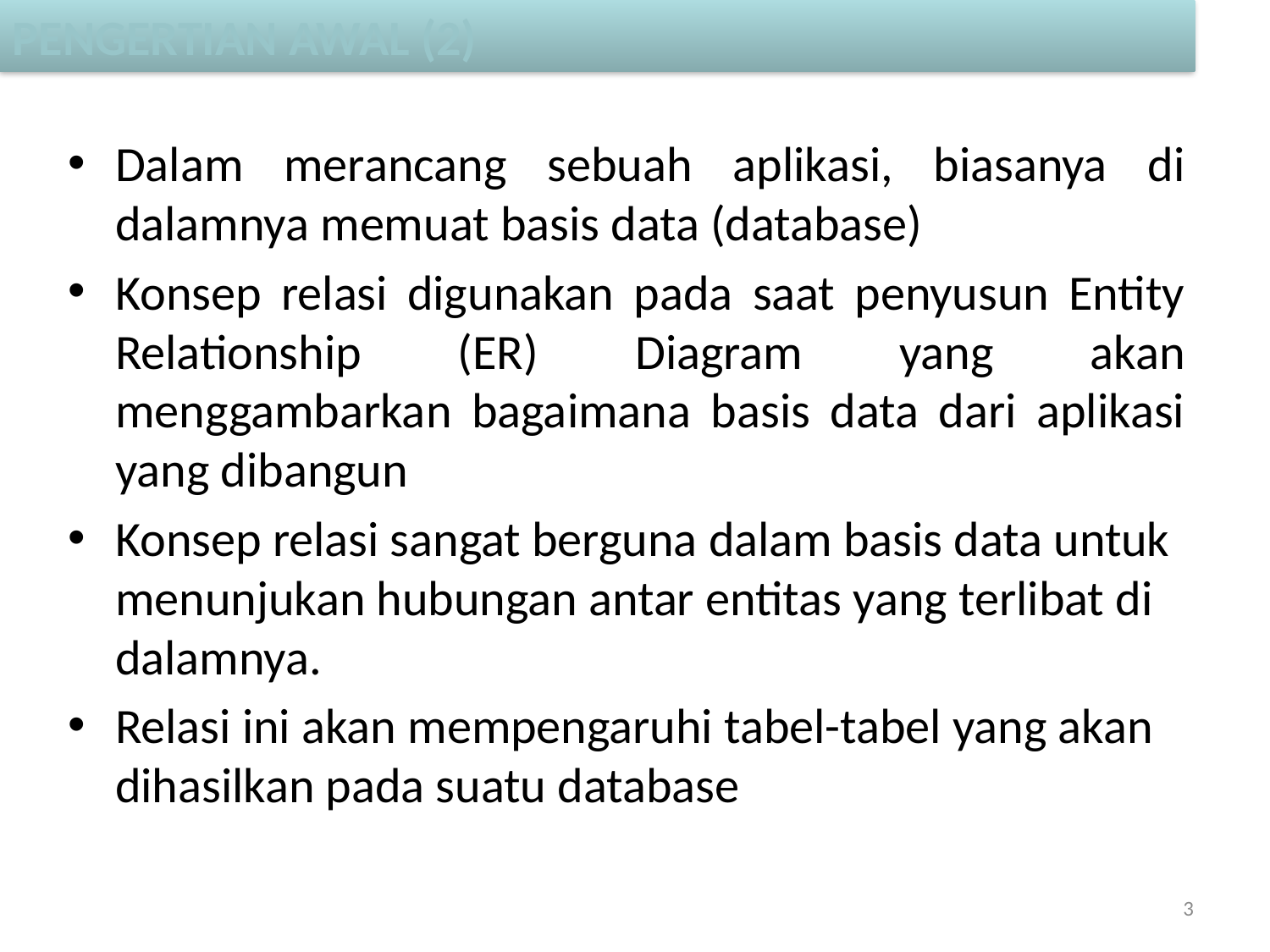

PENGERTIAN AWAL (2)
Dalam merancang sebuah aplikasi, biasanya di dalamnya memuat basis data (database)
Konsep relasi digunakan pada saat penyusun Entity Relationship (ER) Diagram yang akan menggambarkan bagaimana basis data dari aplikasi yang dibangun
Konsep relasi sangat berguna dalam basis data untuk menunjukan hubungan antar entitas yang terlibat di dalamnya.
Relasi ini akan mempengaruhi tabel-tabel yang akan dihasilkan pada suatu database
3